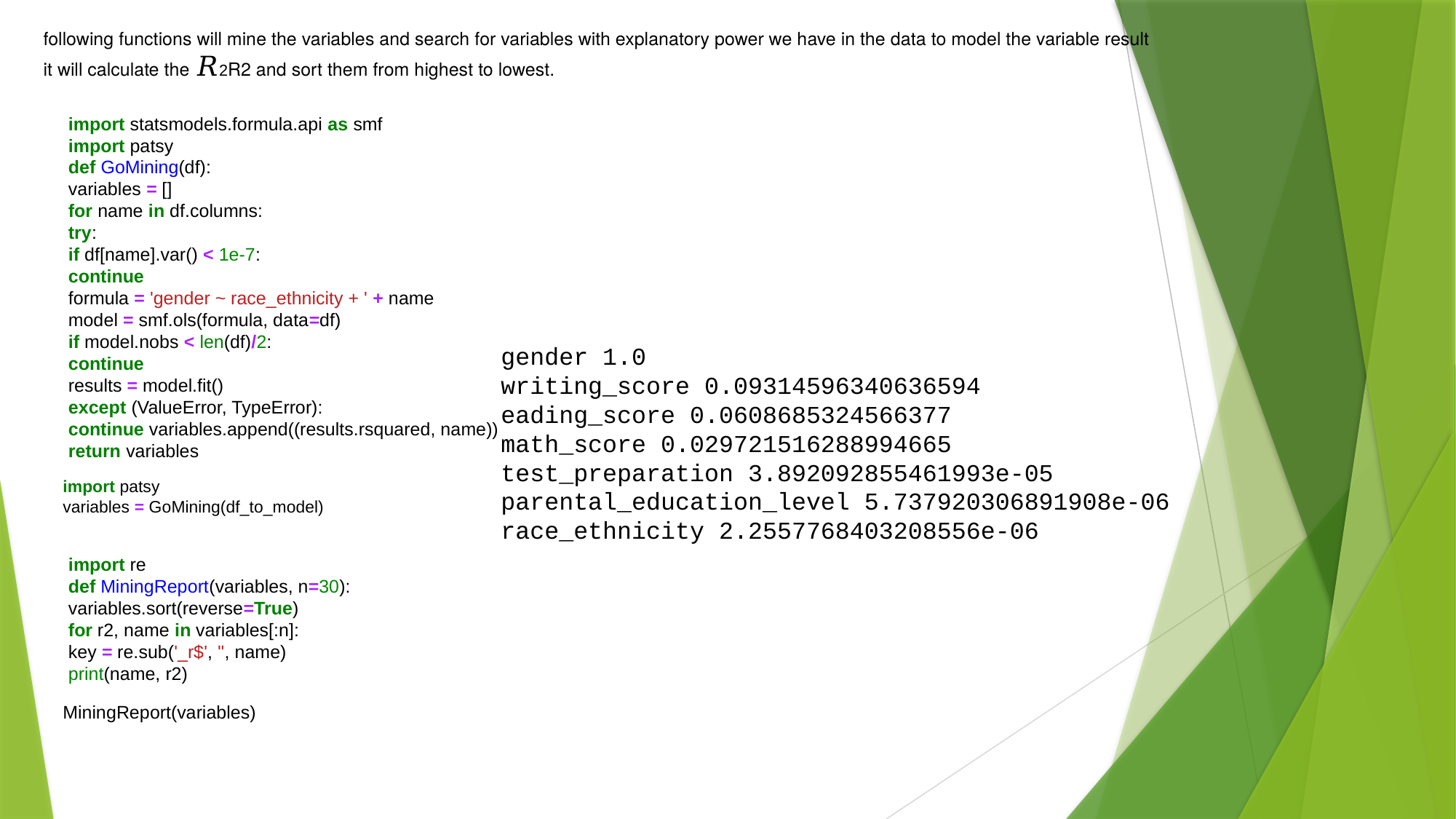

In [608]:

In [609]:

In [610]:

following functions will mine the variables and search for variables with explanatory power we have in the data to model the variable result
it will calculate the 𝑅2R2 and sort them from highest to lowest.
import statsmodels.formula.api as smf
import patsy
def GoMining(df):
variables = []
for name in df.columns:
try:
if df[name].var() < 1e-7:
continue​
formula = 'gender ~ race_ethnicity + ' + name
model = smf.ols(formula, data=df)
if model.nobs < len(df)/2:
continue​
results = model.fit()
except (ValueError, TypeError):
continue​ variables.append((results.rsquared, name))​
return variables
gender 1.0
writing_score 0.09314596340636594
eading_score 0.0608685324566377
math_score 0.029721516288994665
test_preparation 3.892092855461993e-05
parental_education_level 5.737920306891908e-06
race_ethnicity 2.2557768403208556e-06
import patsy​
variables = GoMining(df_to_model)

import re​
def MiningReport(variables, n=30):
variables.sort(reverse=True)
for r2, name in variables[:n]:
key = re.sub('_r$', '', name)
print(name, r2)
MiningReport(variables)